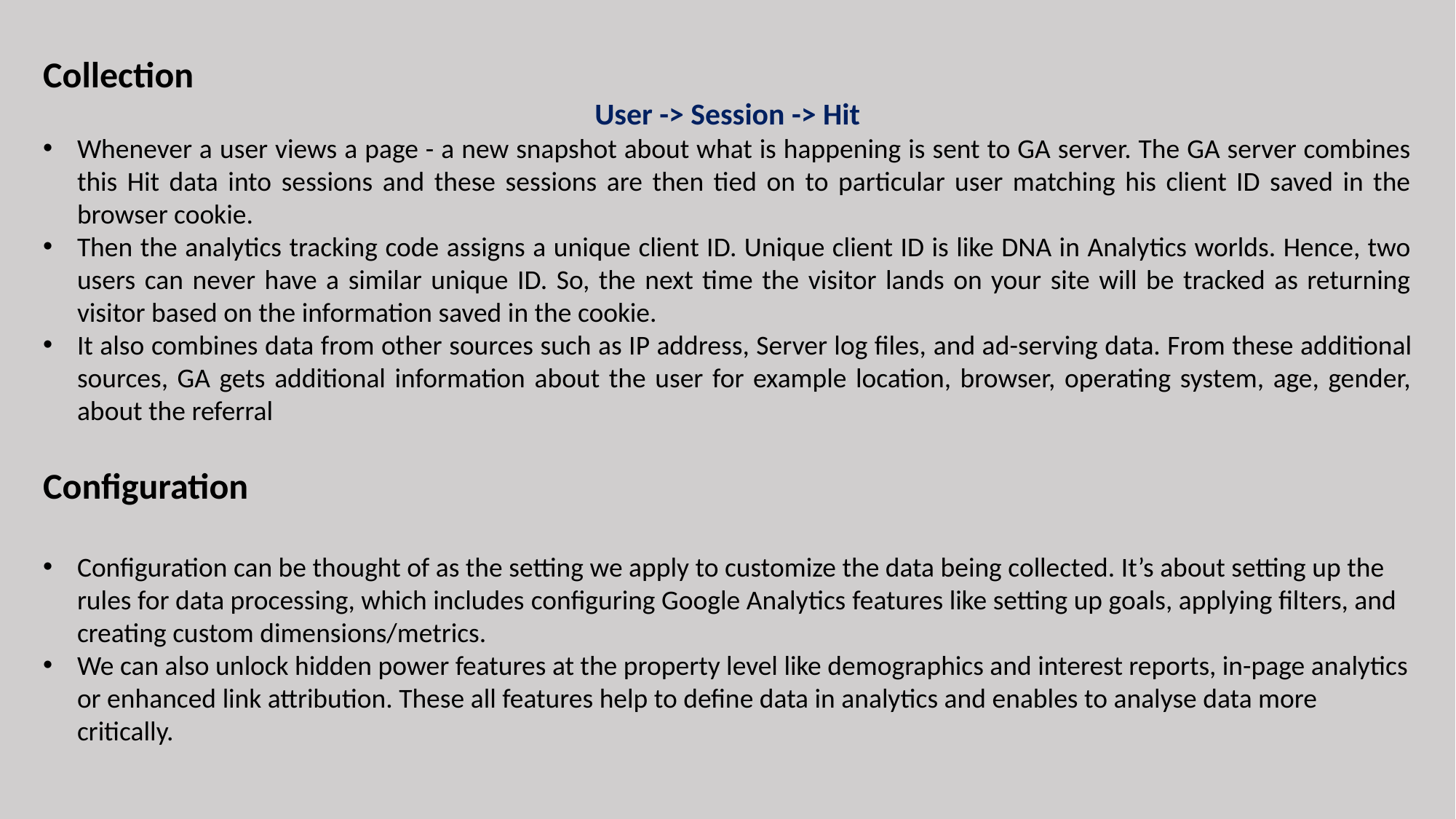

Collection
User -> Session -> Hit
Whenever a user views a page - a new snapshot about what is happening is sent to GA server. The GA server combines this Hit data into sessions and these sessions are then tied on to particular user matching his client ID saved in the browser cookie.
Then the analytics tracking code assigns a unique client ID. Unique client ID is like DNA in Analytics worlds. Hence, two users can never have a similar unique ID. So, the next time the visitor lands on your site will be tracked as returning visitor based on the information saved in the cookie.
It also combines data from other sources such as IP address, Server log files, and ad-serving data. From these additional sources, GA gets additional information about the user for example location, browser, operating system, age, gender, about the referral

Configuration

Configuration can be thought of as the setting we apply to customize the data being collected. It’s about setting up the rules for data processing, which includes configuring Google Analytics features like setting up goals, applying filters, and creating custom dimensions/metrics.
We can also unlock hidden power features at the property level like demographics and interest reports, in-page analytics or enhanced link attribution. These all features help to define data in analytics and enables to analyse data more critically.